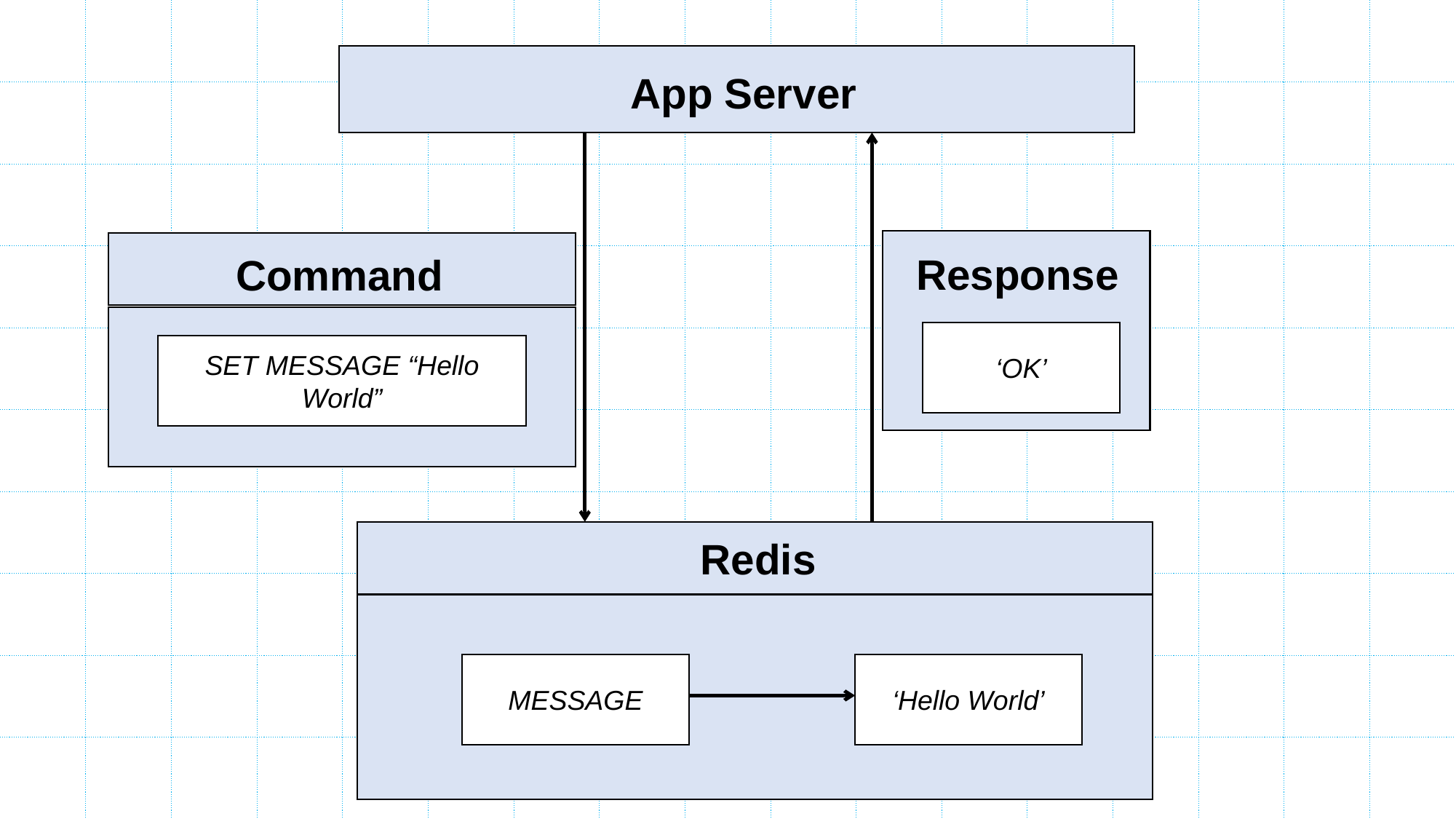

App Server

Response
Command

‘OK’
SET MESSAGE “Hello World”

Redis

MESSAGE
‘Hello World’